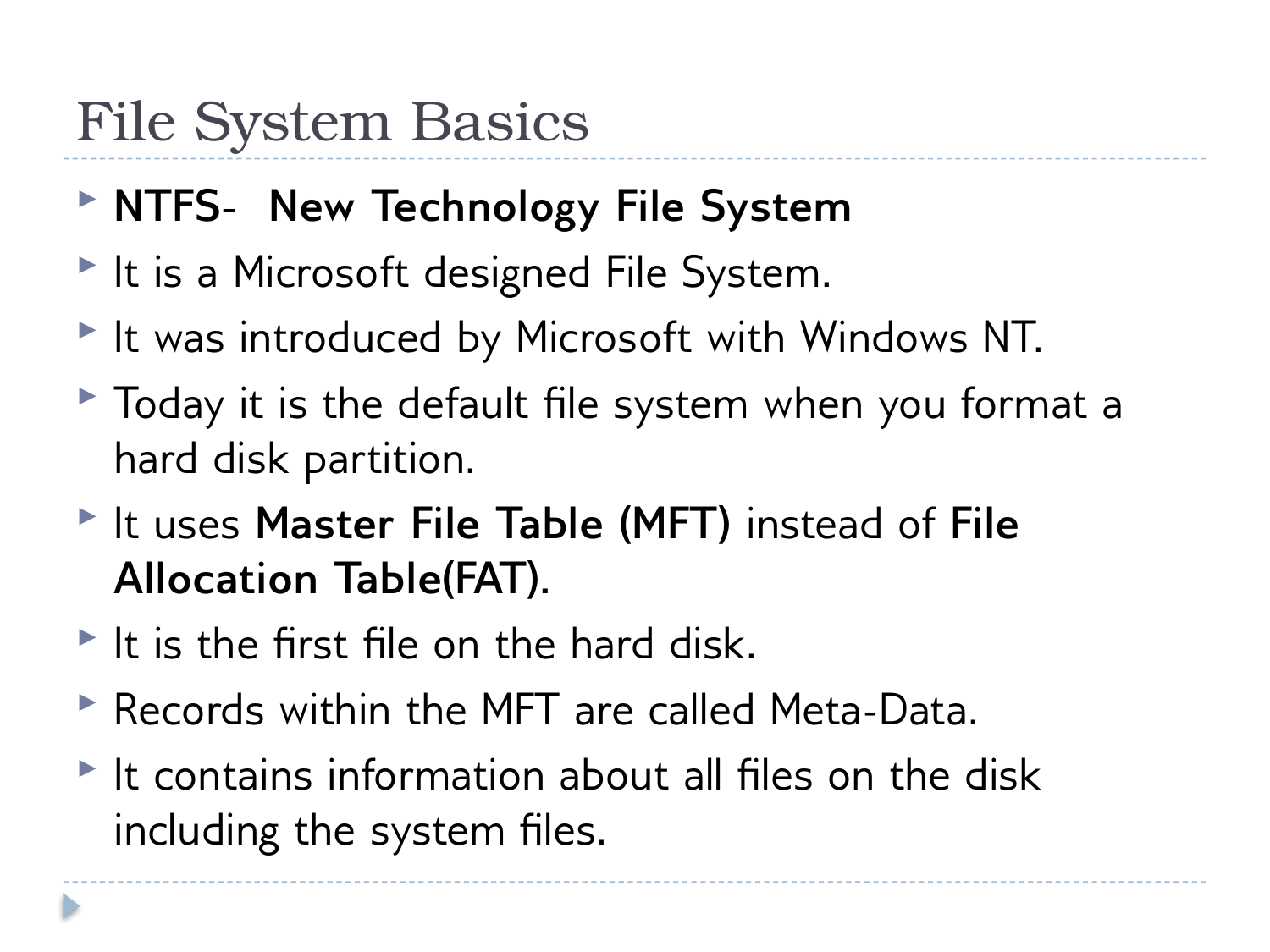

# File System Basics
NTFS-  New Technology File System
It is a Microsoft designed File System.
It was introduced by Microsoft with Windows NT.
Today it is the default file system when you format a hard disk partition.
It uses Master File Table (MFT) instead of File Allocation Table(FAT).
It is the first file on the hard disk.
Records within the MFT are called Meta-Data.
It contains information about all files on the disk including the system files.